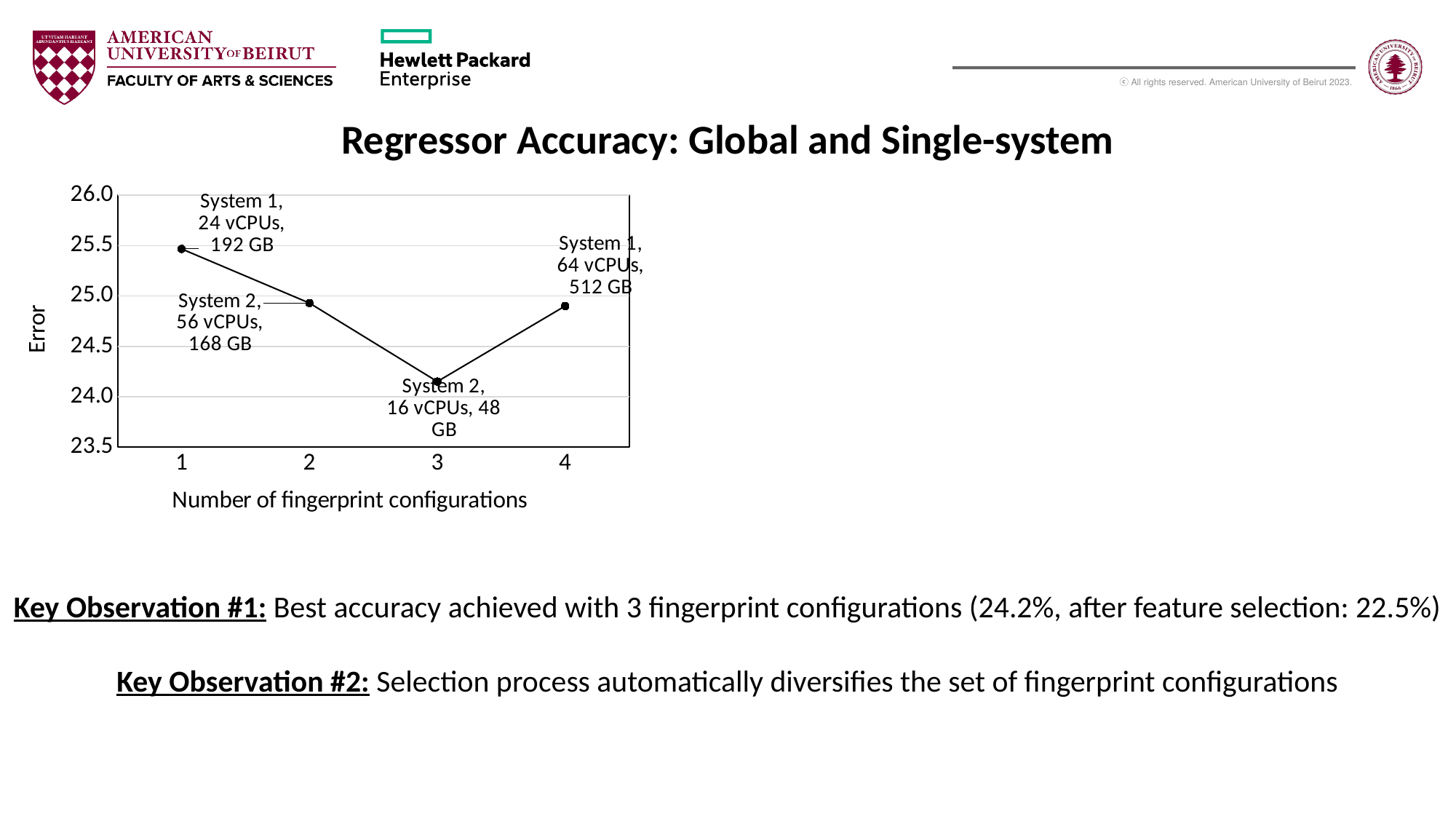

Regressor Accuracy: Global and Single-system

### Chart

| Category | Joint |
|---|---|
Key Observation #1: Best accuracy achieved with 3 fingerprint configurations (24.2%, after feature selection: 22.5%)
Key Observation #2: Selection process automatically diversifies the set of fingerprint configurations